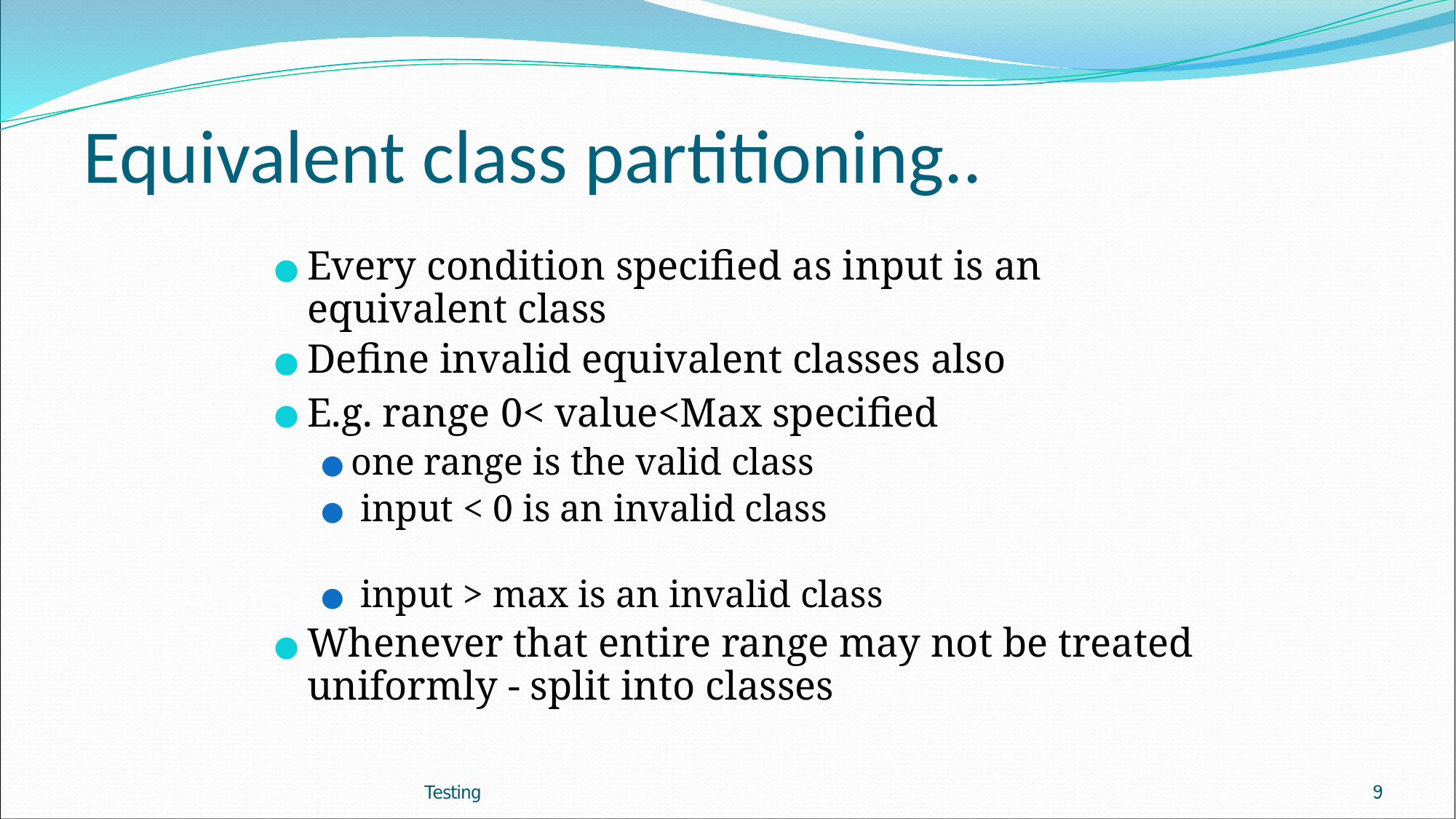

# Equivalent class partitioning..
Every condition specified as input is an equivalent class
Define invalid equivalent classes also
E.g. range 0< value<Max specified
one range is the valid class
 input < 0 is an invalid class
 input > max is an invalid class
Whenever that entire range may not be treated uniformly - split into classes

Testing
9